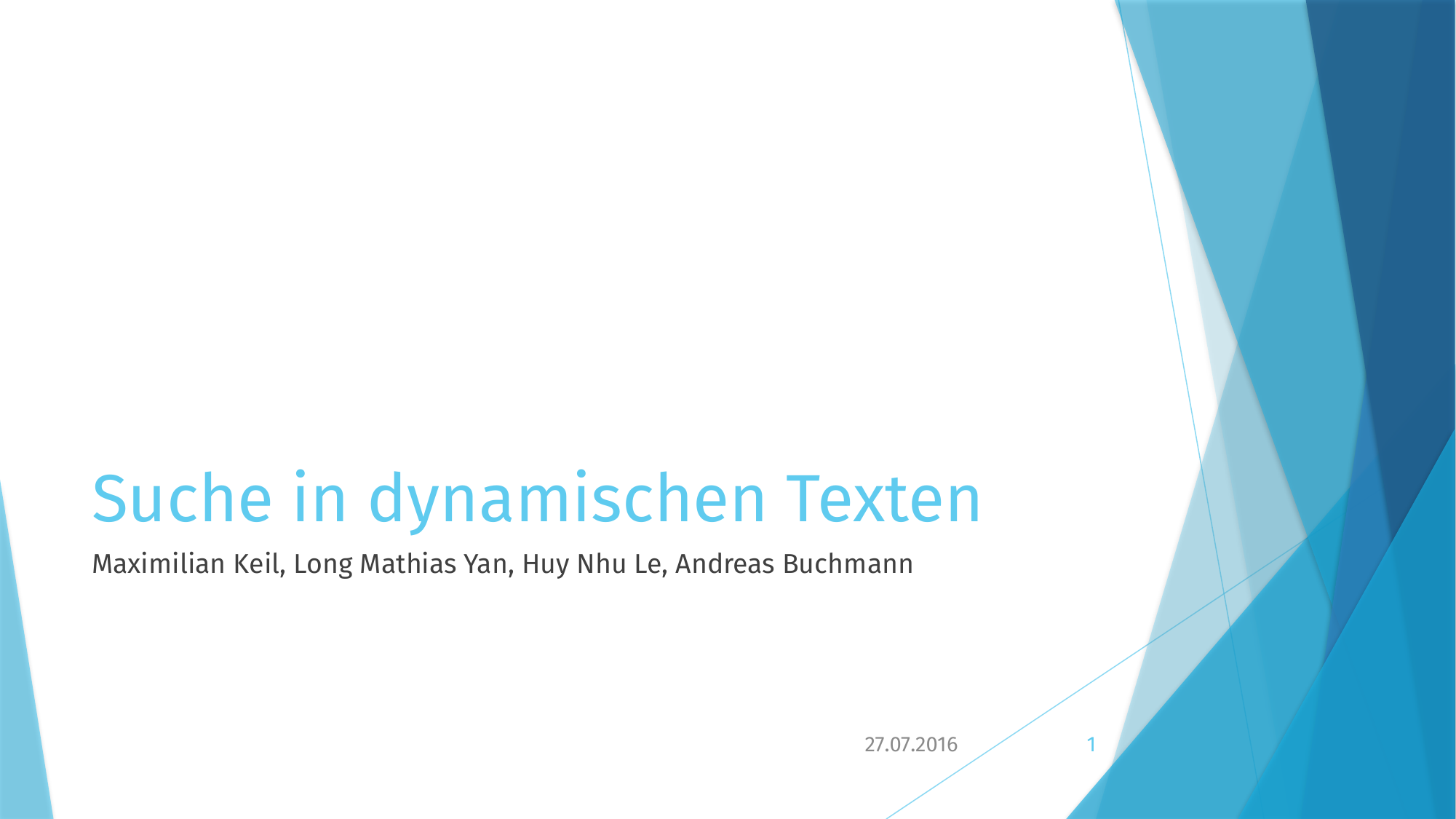

# Suche in dynamischen Texten
Maximilian Keil, Long Mathias Yan, Huy Nhu Le, Andreas Buchmann
27.07.2016
1